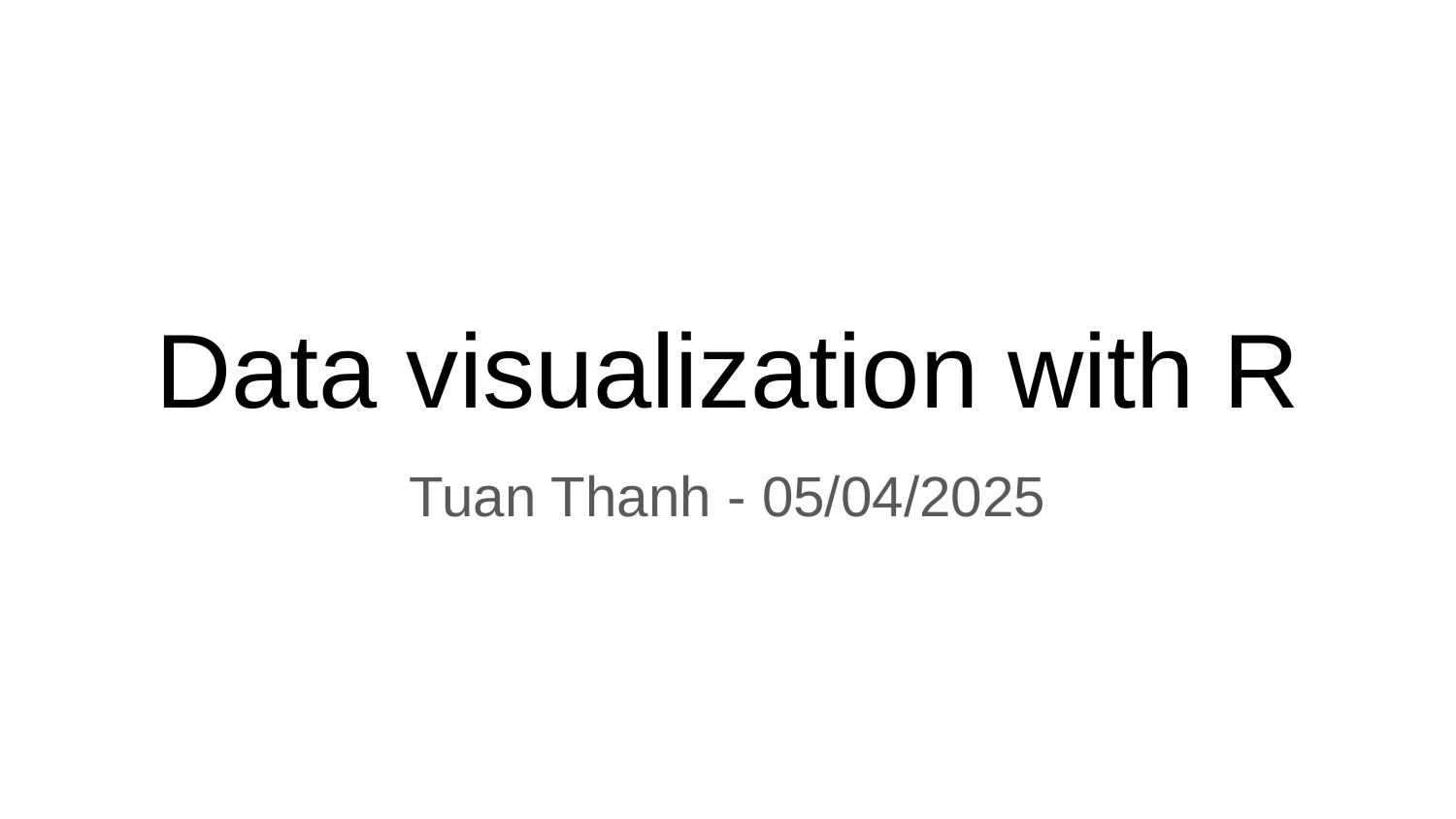

# Data visualization with R
Tuan Thanh - 05/04/2025